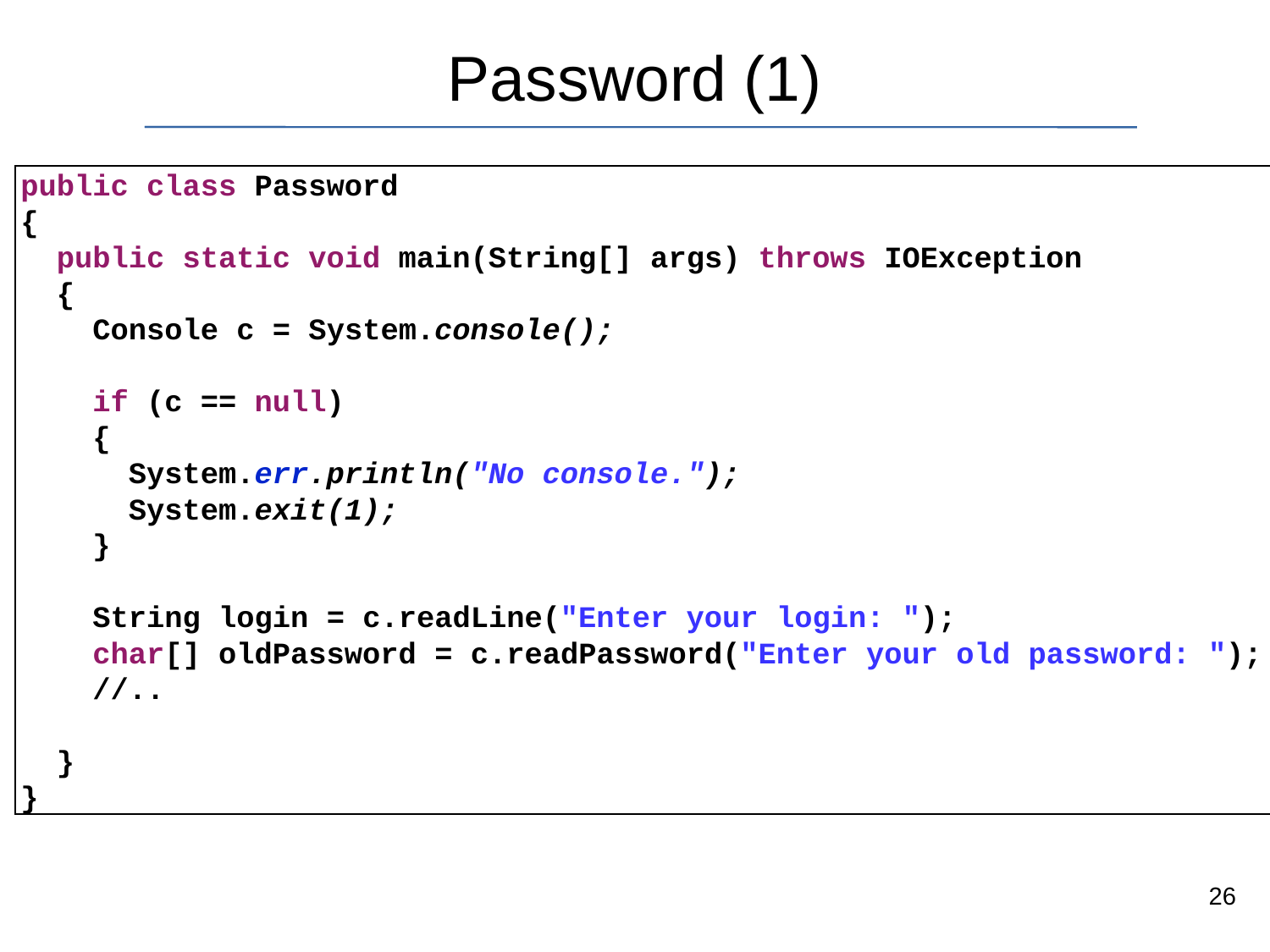

# Password (1)

public class Password
{
  public static void main(String[] args) throws IOException
  {
    Console c = System.console();

    if (c == null)
    {
      System.err.println("No console.");
      System.exit(1);
    }

    String login = c.readLine("Enter your login: ");
    char[] oldPassword = c.readPassword("Enter your old password: ");
    //..

  }
}
26